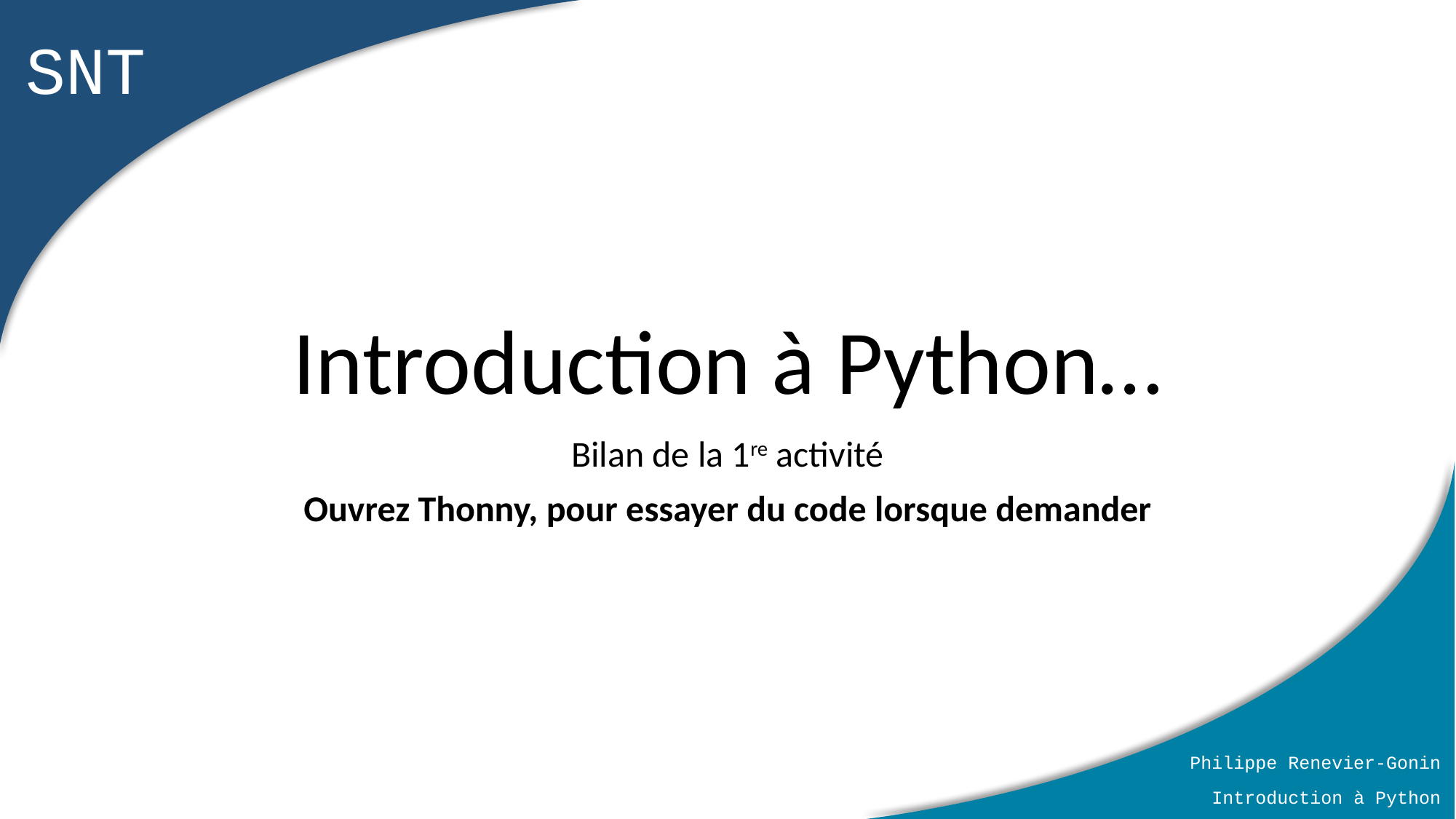

# Introduction à Python…
Bilan de la 1re activité
Ouvrez Thonny, pour essayer du code lorsque demander